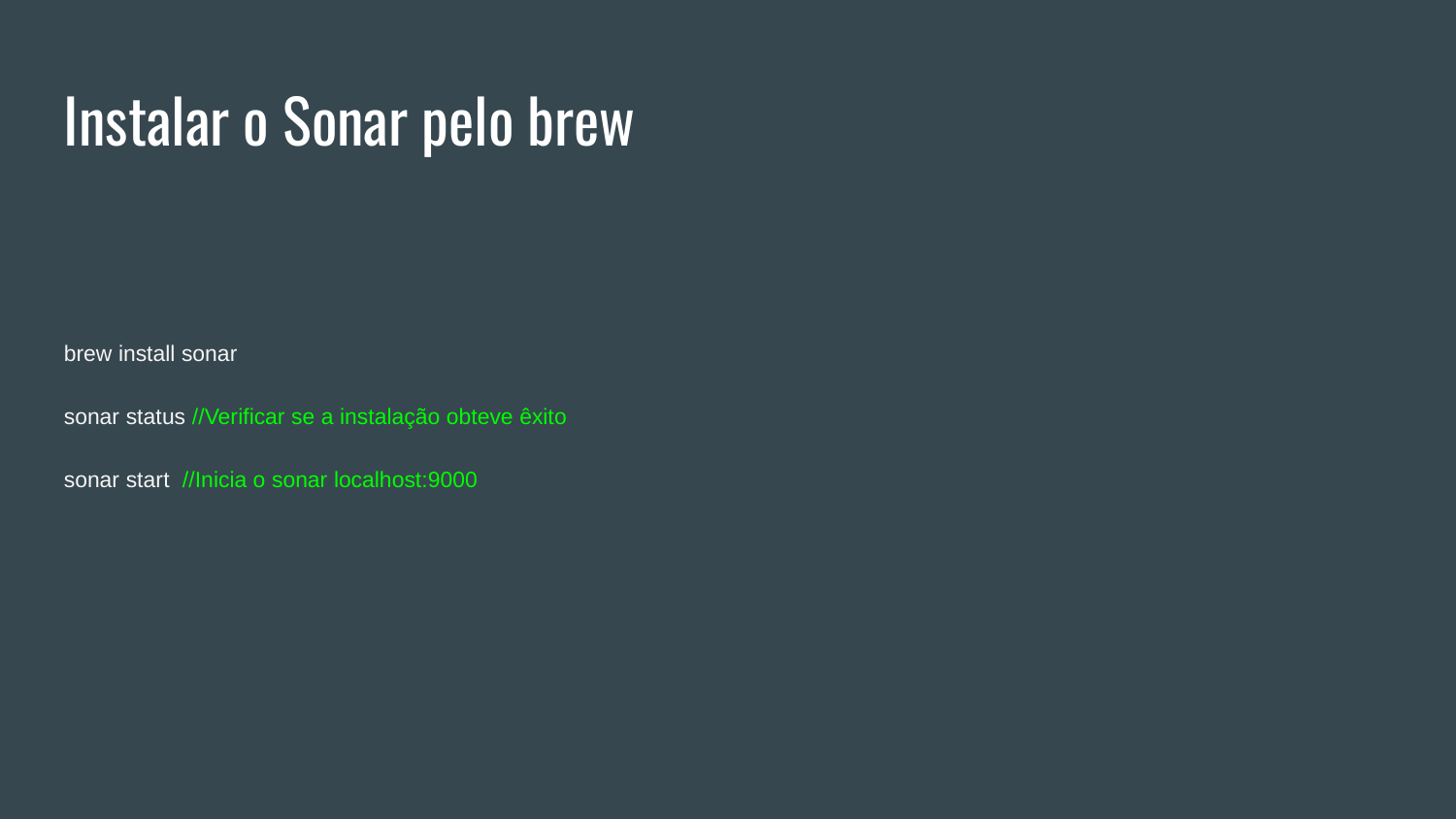

Instalar o Sonar pelo brew

brew install sonar
sonar status //Verificar se a instalação obteve êxito
sonar start  //Inicia o sonar localhost:9000